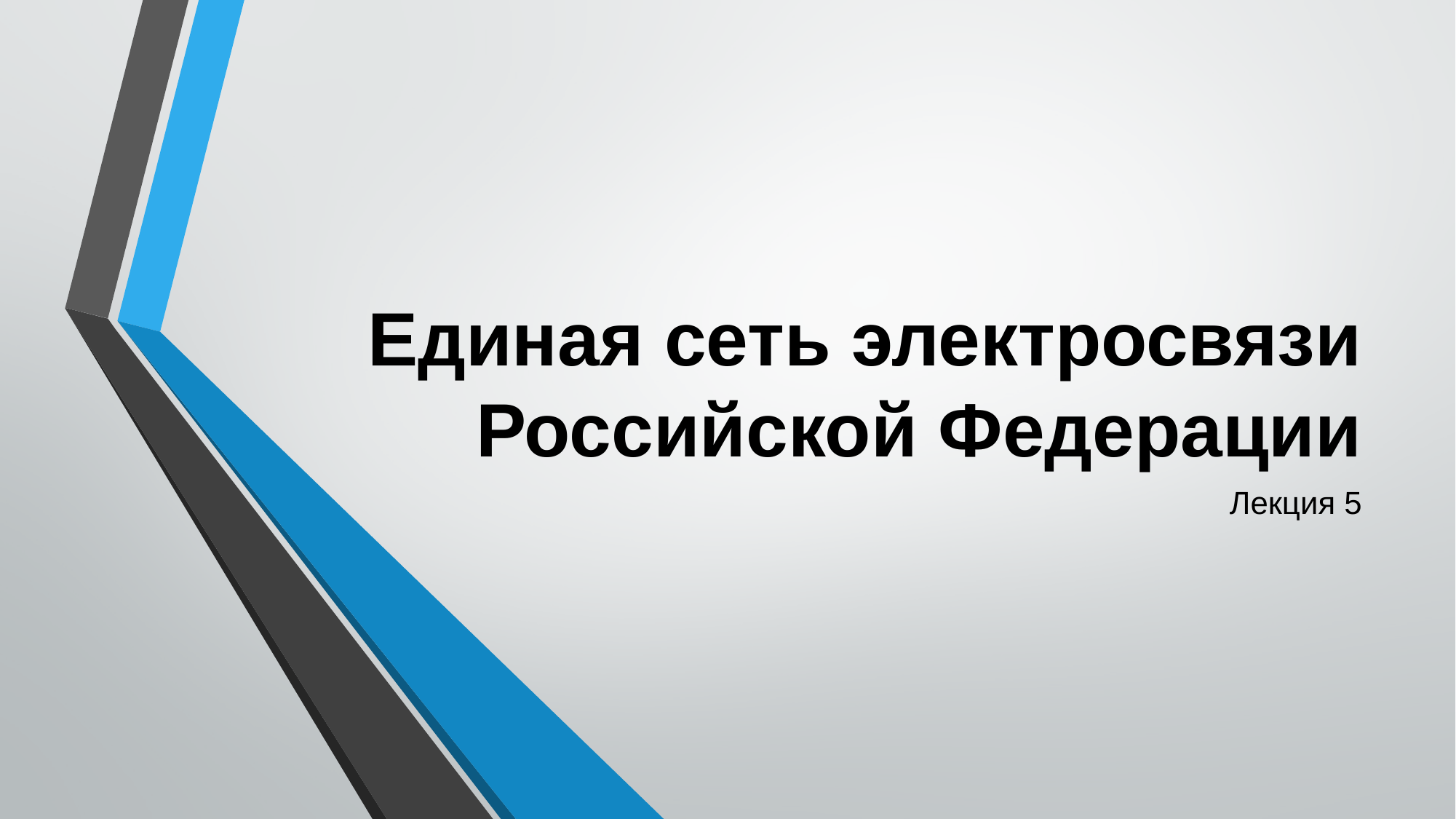

# Единая сеть электросвязи Российской Федерации
Лекция 5